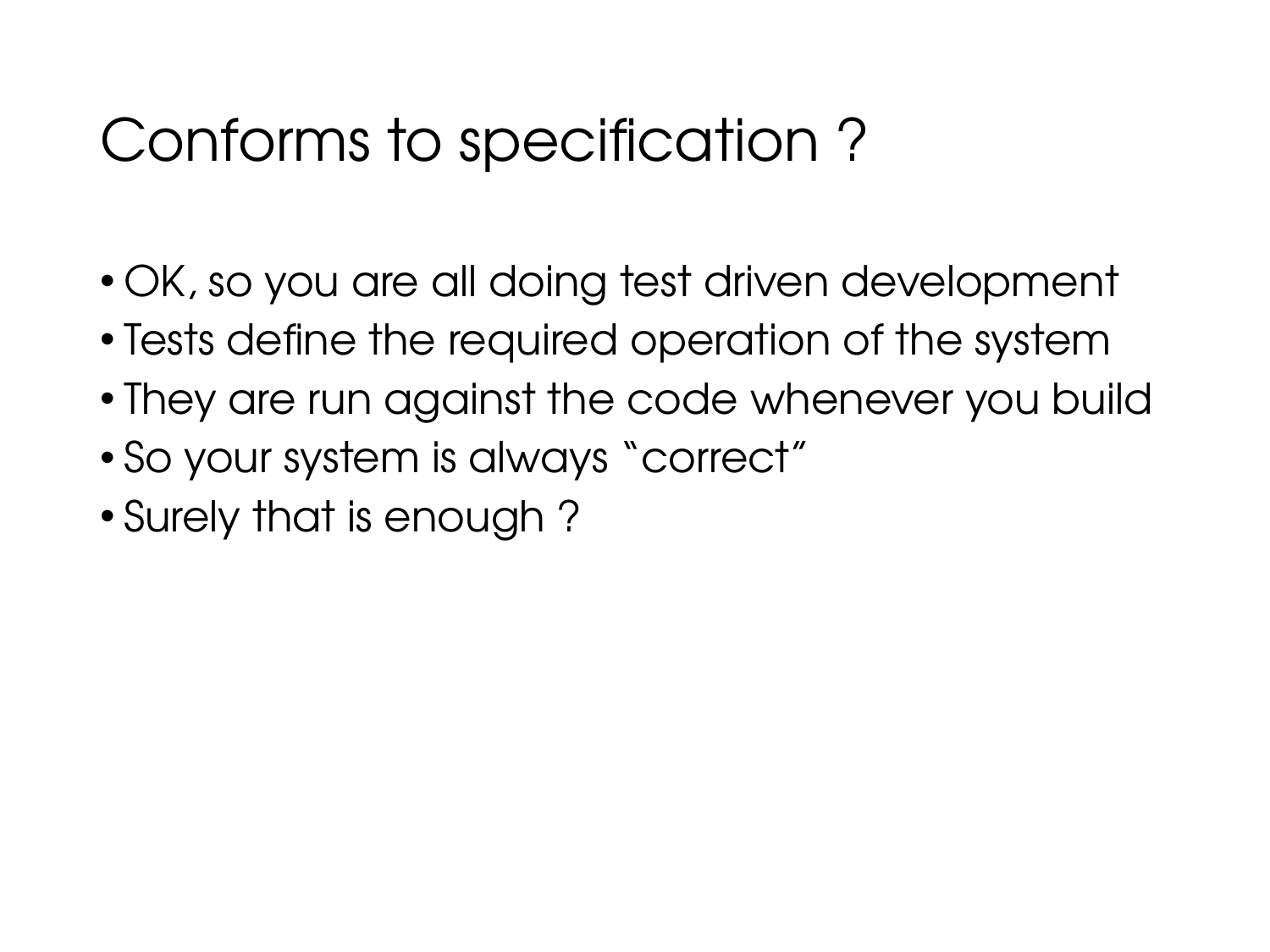

# Conforms to specification ?
OK, so you are all doing test driven development
Tests define the required operation of the system
They are run against the code whenever you build
So your system is always “correct”
Surely that is enough ?